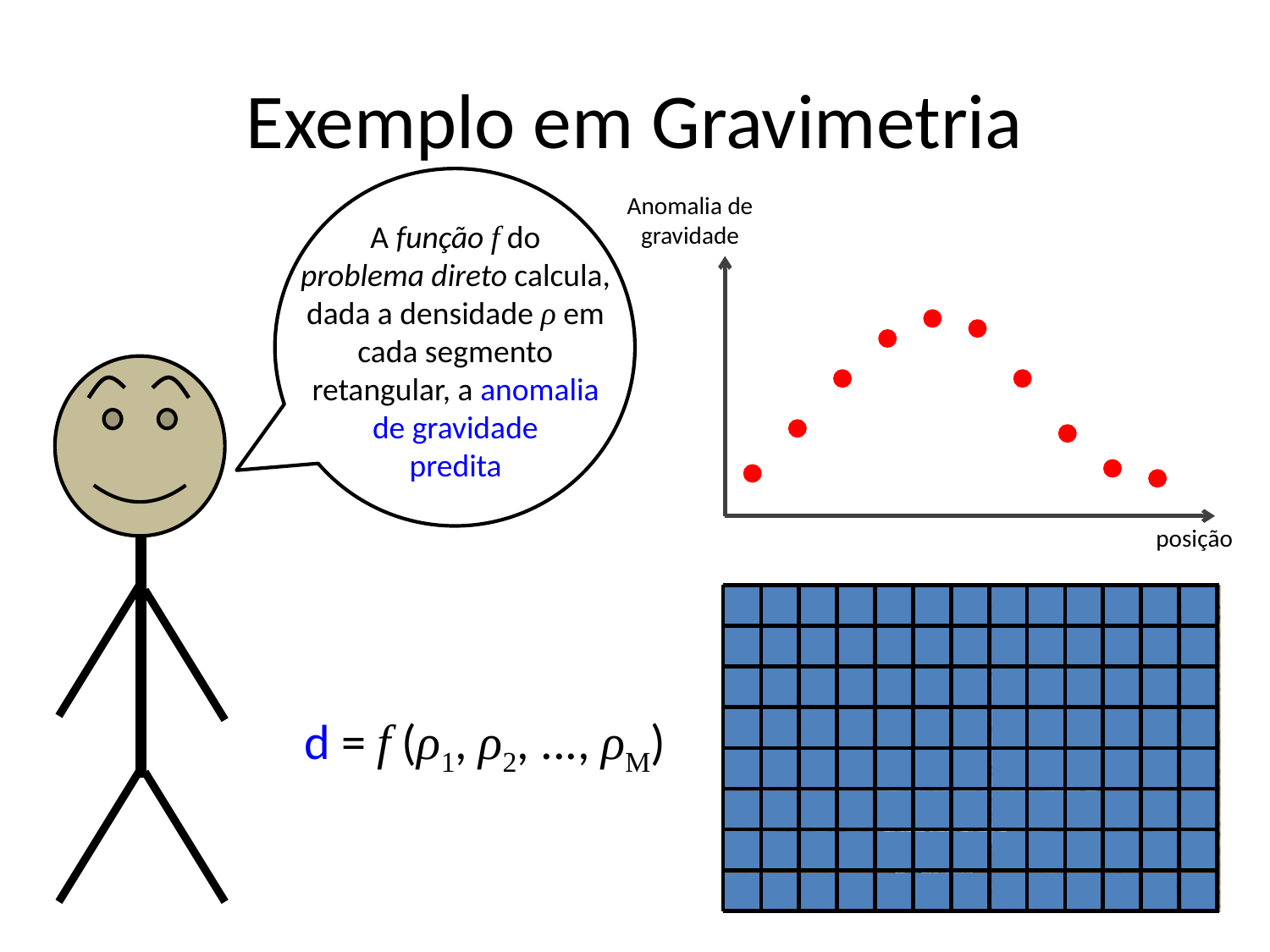

# Exemplo em Gravimetria

Anomalia de gravidade
A função f do
problema direto calcula, dada a densidade ρ em cada segmento retangular, a anomalia de gravidade
predita

posição

d = f (ρ1, ρ2, ..., ρM)